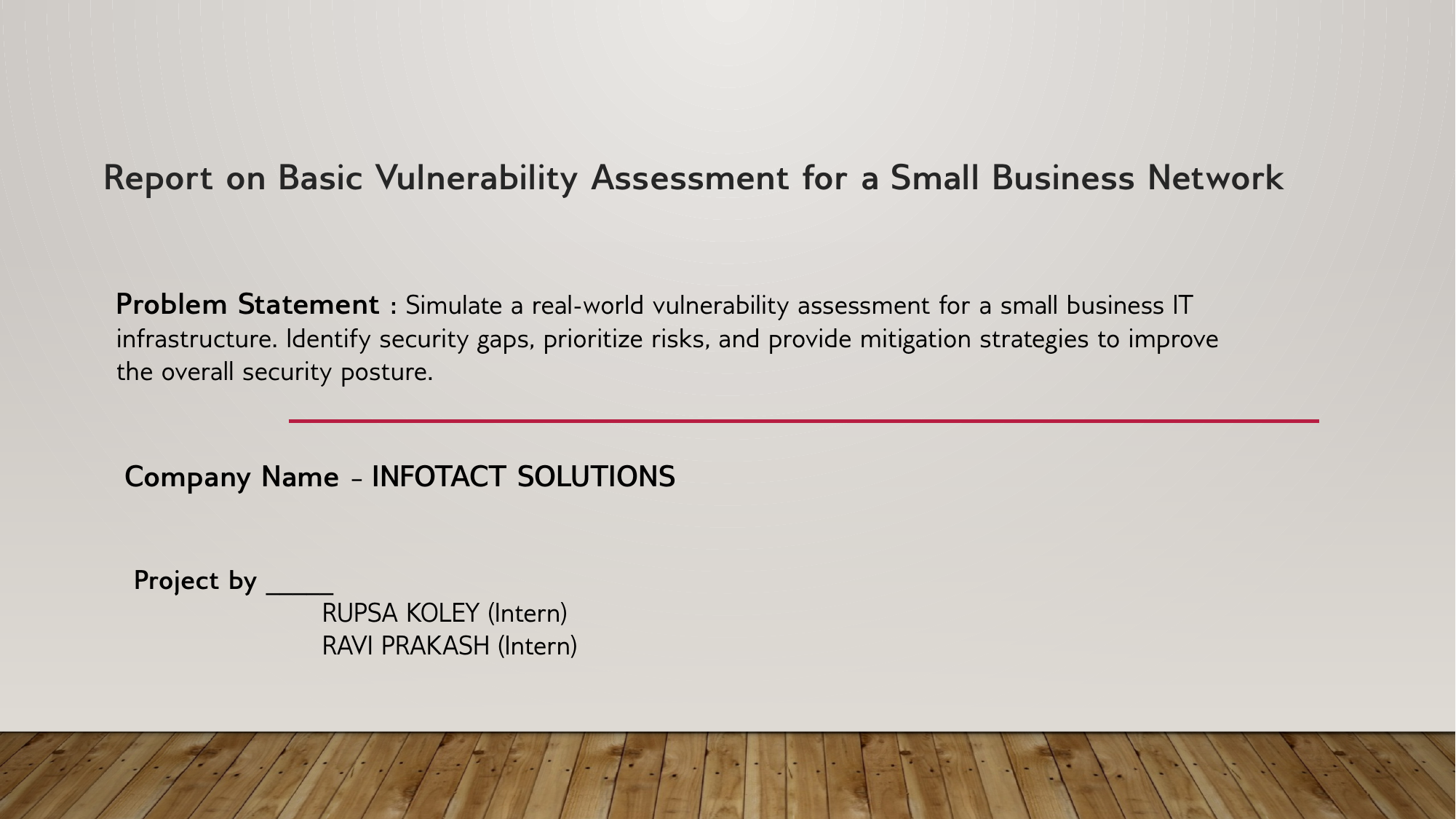

Report on Basic Vulnerability Assessment for a Small Business Network
Problem Statement : Simulate a real-world vulnerability assessment for a small business IT infrastructure. Identify security gaps, prioritize risks, and provide mitigation strategies to improve the overall security posture.
Company Name – INFOTACT SOLUTIONS
Project by _____
                       RUPSA KOLEY (Intern)
                       RAVI PRAKASH (Intern)